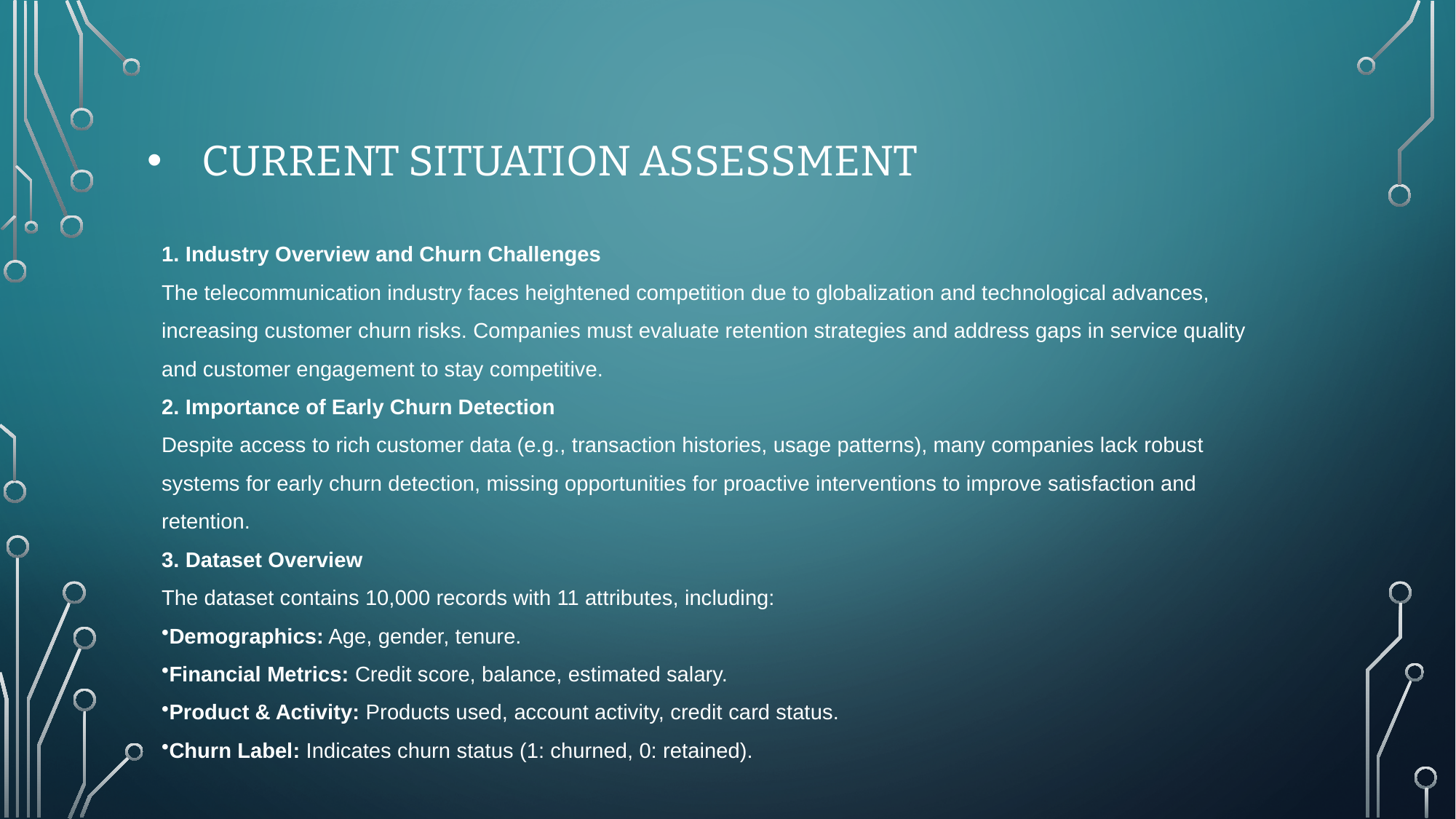

# Current Situation Assessment
1. Industry Overview and Churn Challenges
The telecommunication industry faces heightened competition due to globalization and technological advances, increasing customer churn risks. Companies must evaluate retention strategies and address gaps in service quality and customer engagement to stay competitive.
2. Importance of Early Churn Detection
Despite access to rich customer data (e.g., transaction histories, usage patterns), many companies lack robust systems for early churn detection, missing opportunities for proactive interventions to improve satisfaction and retention.
3. Dataset Overview
The dataset contains 10,000 records with 11 attributes, including:
Demographics: Age, gender, tenure.
Financial Metrics: Credit score, balance, estimated salary.
Product & Activity: Products used, account activity, credit card status.
Churn Label: Indicates churn status (1: churned, 0: retained).